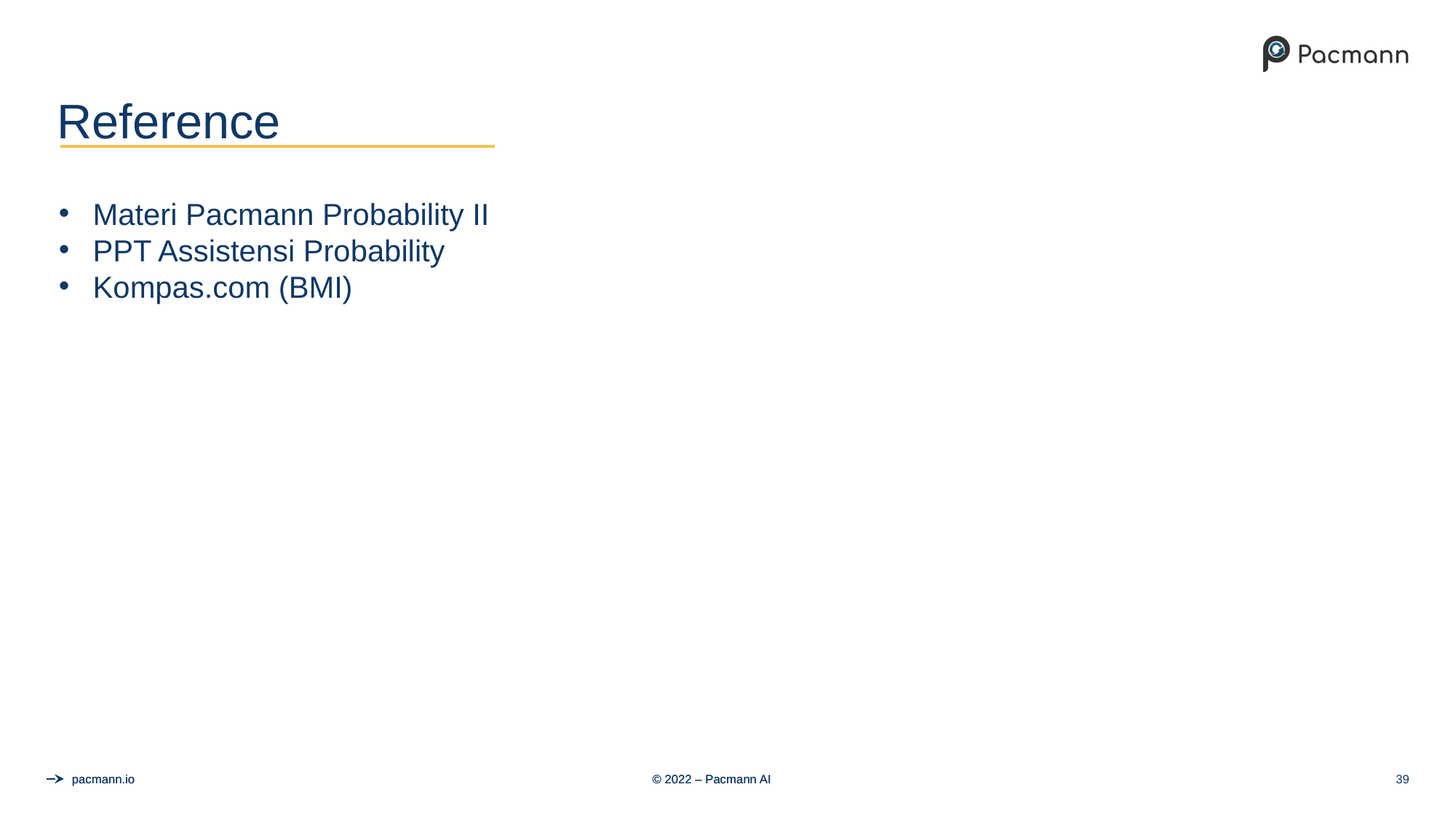

# Reference
Materi Pacmann Probability II
PPT Assistensi Probability
Kompas.com (BMI)